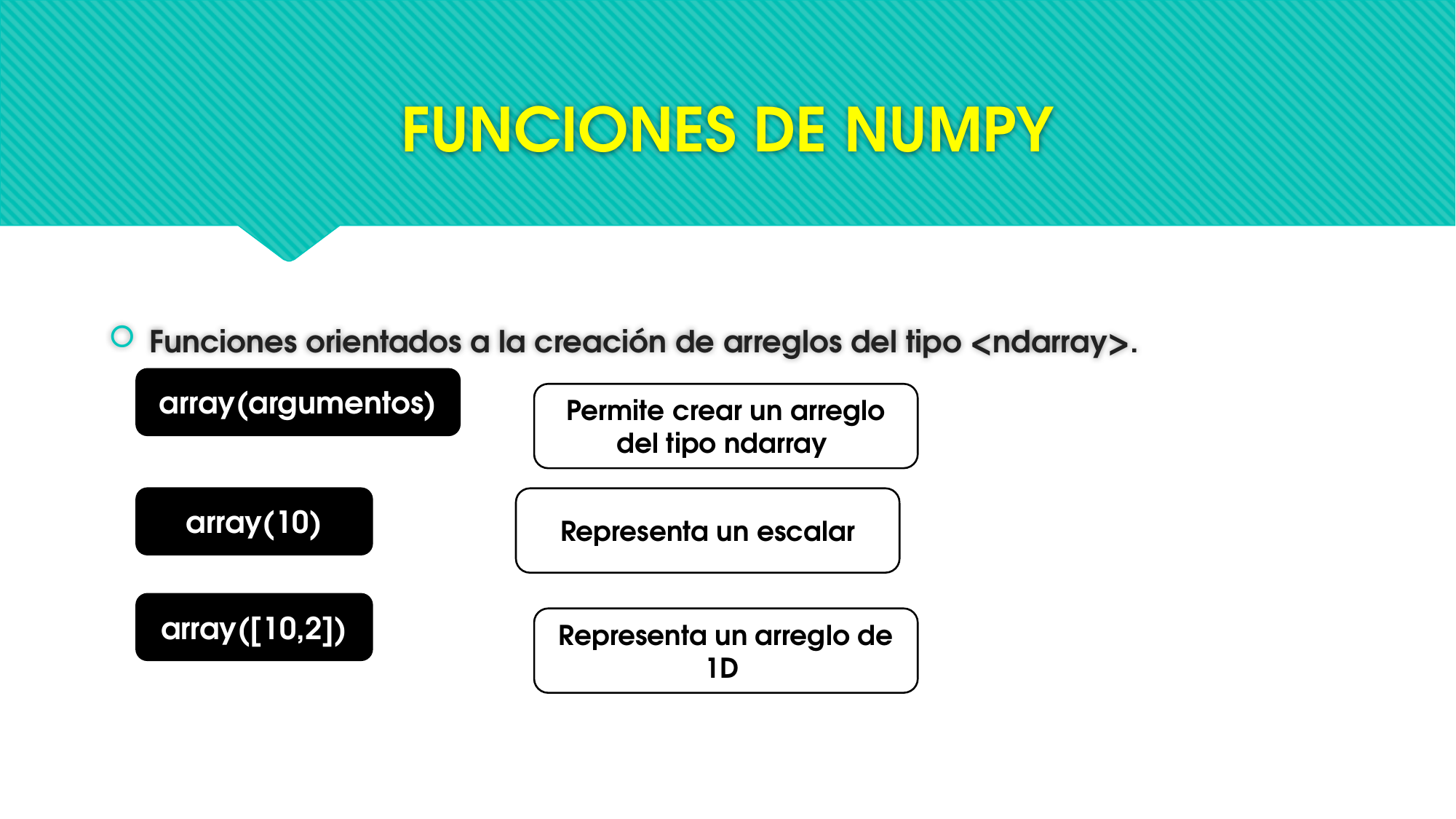

# FUNCIONES DE NUMPY
Funciones orientados a la creación de arreglos del tipo <ndarray>.

array(argumentos)
Permite crear un arreglo del tipo ndarray
Representa un escalar
array(10)
array([10,2])
Representa un arreglo de 1D